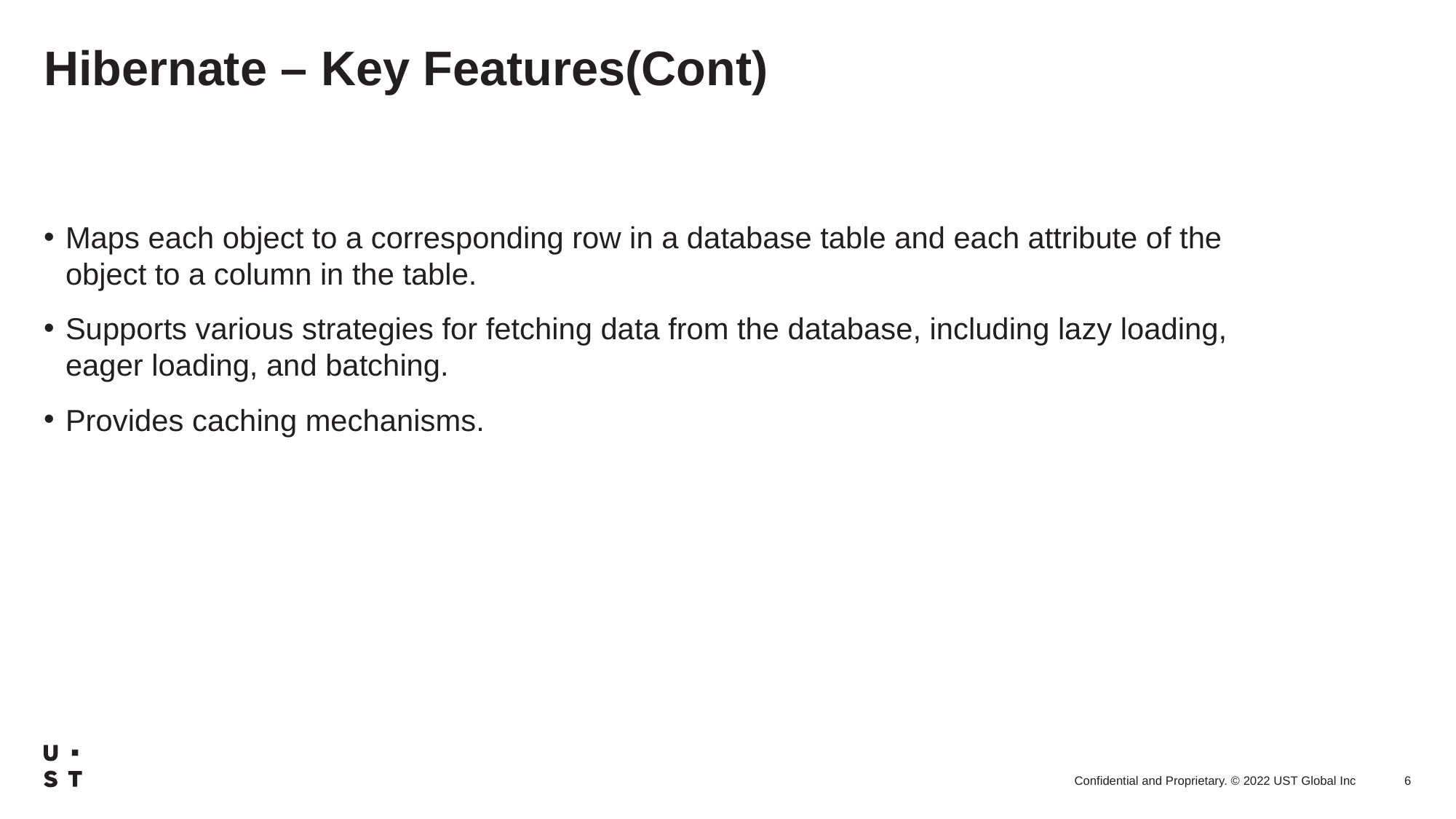

# Hibernate – Key Features(Cont)

Maps each object to a corresponding row in a database table and each attribute of the object to a column in the table.
Supports various strategies for fetching data from the database, including lazy loading, eager loading, and batching.
Provides caching mechanisms.